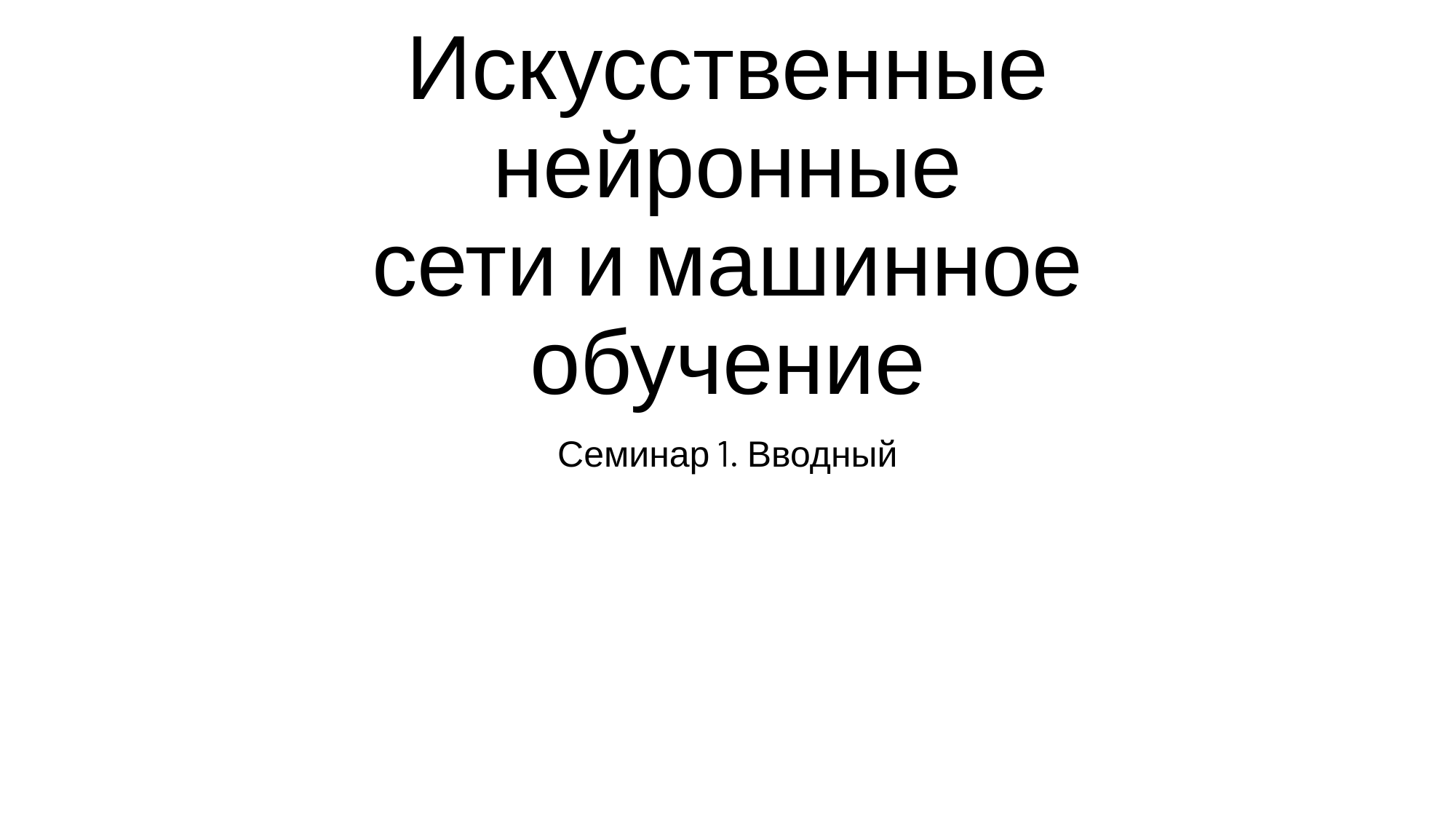

# Искусственные нейронные сети и машинное обучение
Семинар 1. Вводный